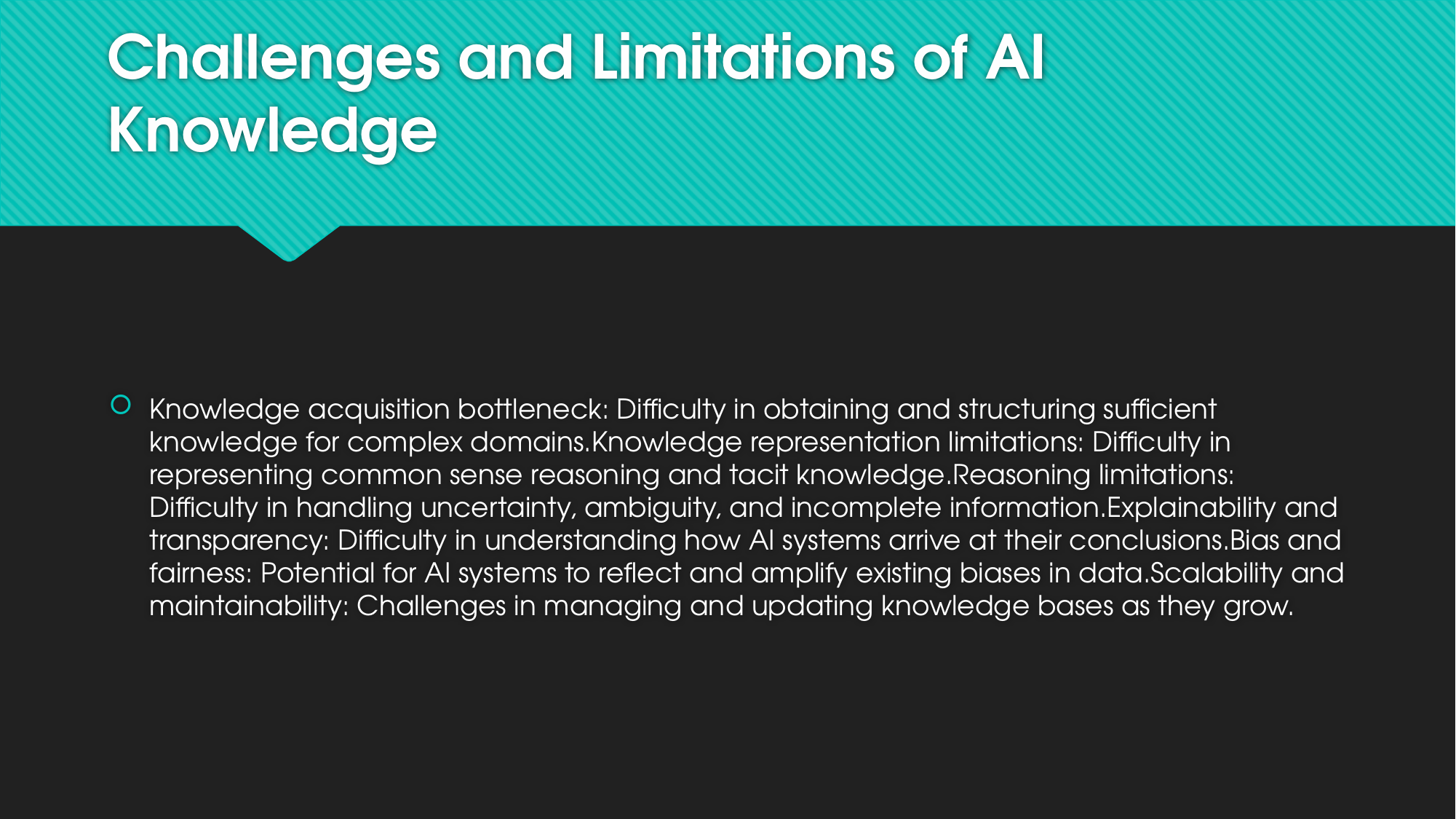

# Challenges and Limitations of AI Knowledge

Knowledge acquisition bottleneck: Difficulty in obtaining and structuring sufficient knowledge for complex domains.Knowledge representation limitations: Difficulty in representing common sense reasoning and tacit knowledge.Reasoning limitations: Difficulty in handling uncertainty, ambiguity, and incomplete information.Explainability and transparency: Difficulty in understanding how AI systems arrive at their conclusions.Bias and fairness: Potential for AI systems to reflect and amplify existing biases in data.Scalability and maintainability: Challenges in managing and updating knowledge bases as they grow.